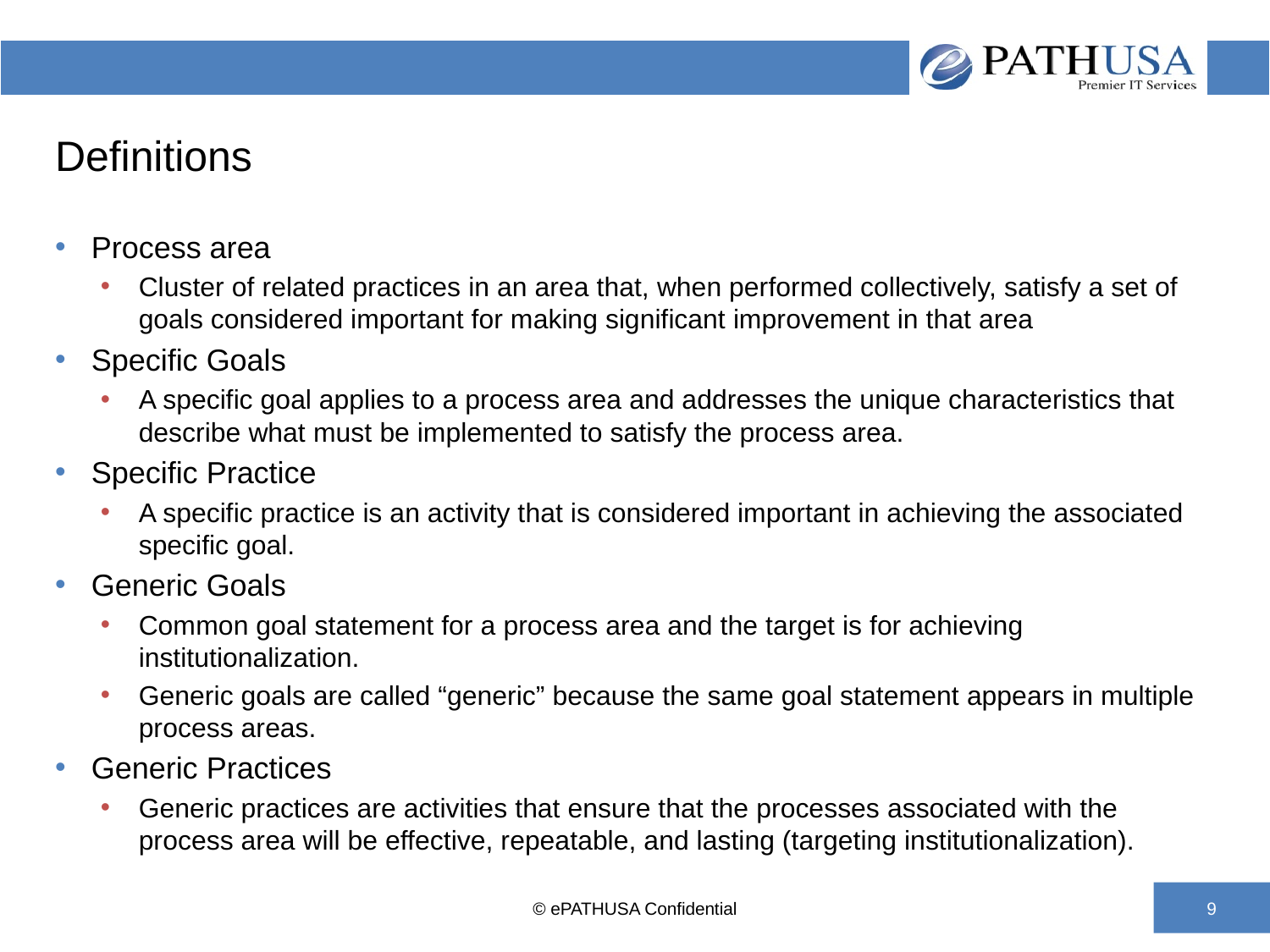

# Definitions
Process area
Cluster of related practices in an area that, when performed collectively, satisfy a set of goals considered important for making significant improvement in that area
Specific Goals
A specific goal applies to a process area and addresses the unique characteristics that describe what must be implemented to satisfy the process area.
Specific Practice
A specific practice is an activity that is considered important in achieving the associated specific goal.
Generic Goals
Common goal statement for a process area and the target is for achieving institutionalization.
Generic goals are called “generic” because the same goal statement appears in multiple process areas.
Generic Practices
Generic practices are activities that ensure that the processes associated with the process area will be effective, repeatable, and lasting (targeting institutionalization).
© ePATHUSA Confidential
9